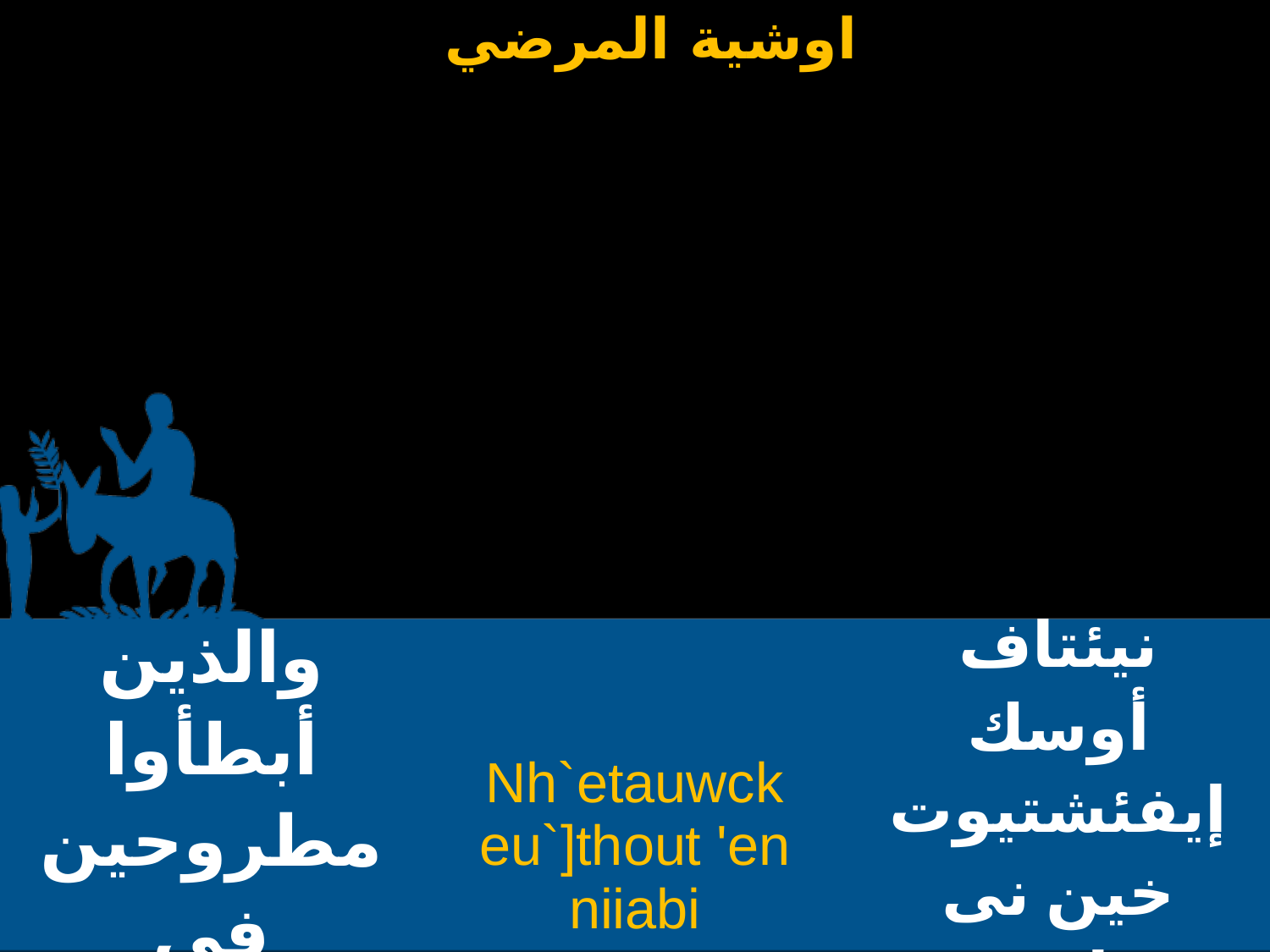

| والذين أبطأوا مطروحين في الأمراض أقمهم وعزهم | Nh`etauwck eu`]thout 'en niiabi matounocou ouo\ manom; nwou | نيئتاف أوسك إيفئشتيوت خين نى يافى ماطونوسو أووه ما نومتى نؤو |
| --- | --- | --- |